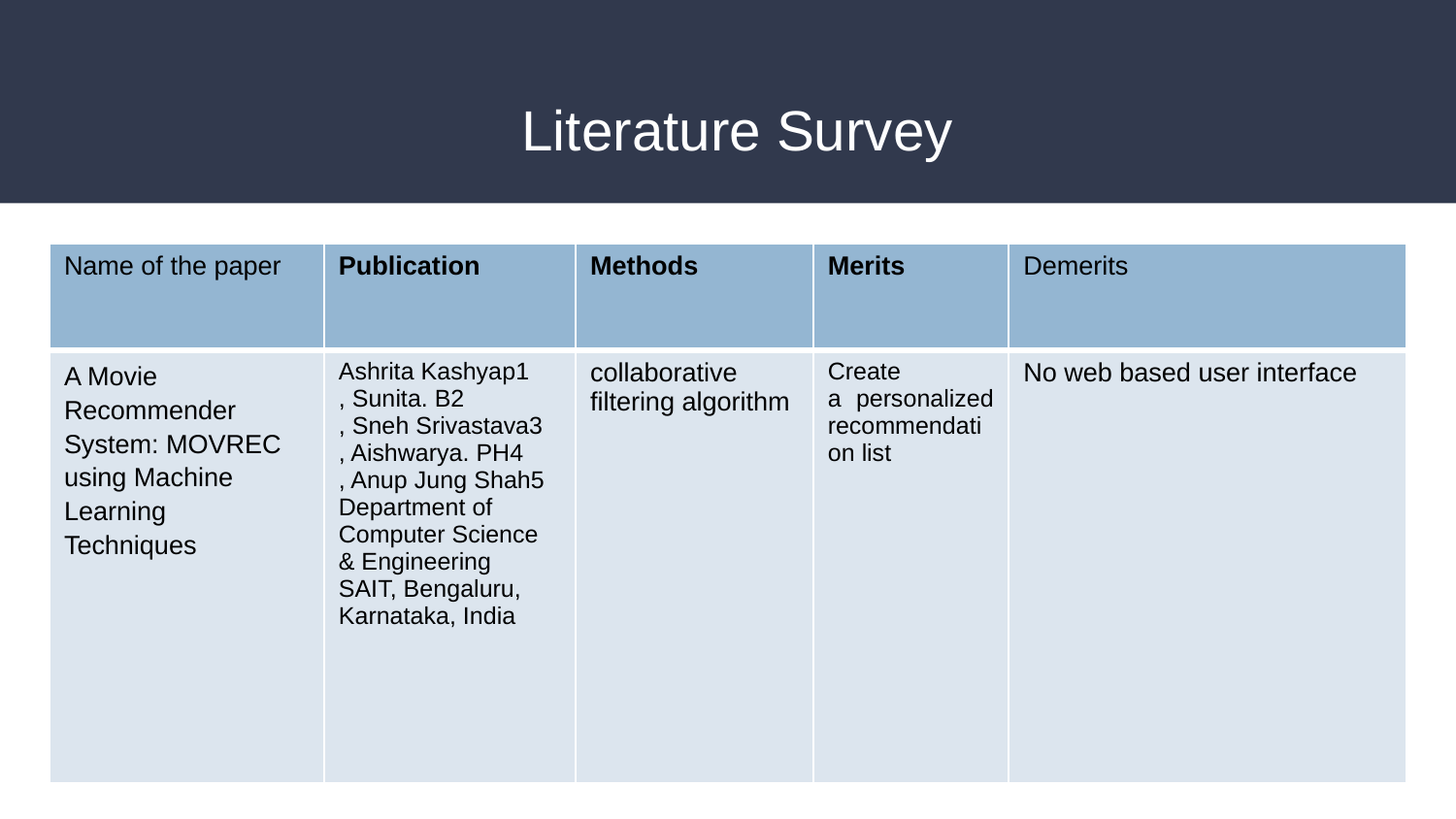

# Literature Survey

| Name of the paper | Publication | Methods | Merits | Demerits |
| --- | --- | --- | --- | --- |
| A Movie Recommender System: MOVREC using Machine Learning Techniques | Ashrita Kashyap1 , Sunita. B2 , Sneh Srivastava3 , Aishwarya. PH4 , Anup Jung Shah5 Department of Computer Science & Engineering SAIT, Bengaluru, Karnataka, India | collaborative filtering algorithm | Create a personalized recommendation list | No web based user interface |